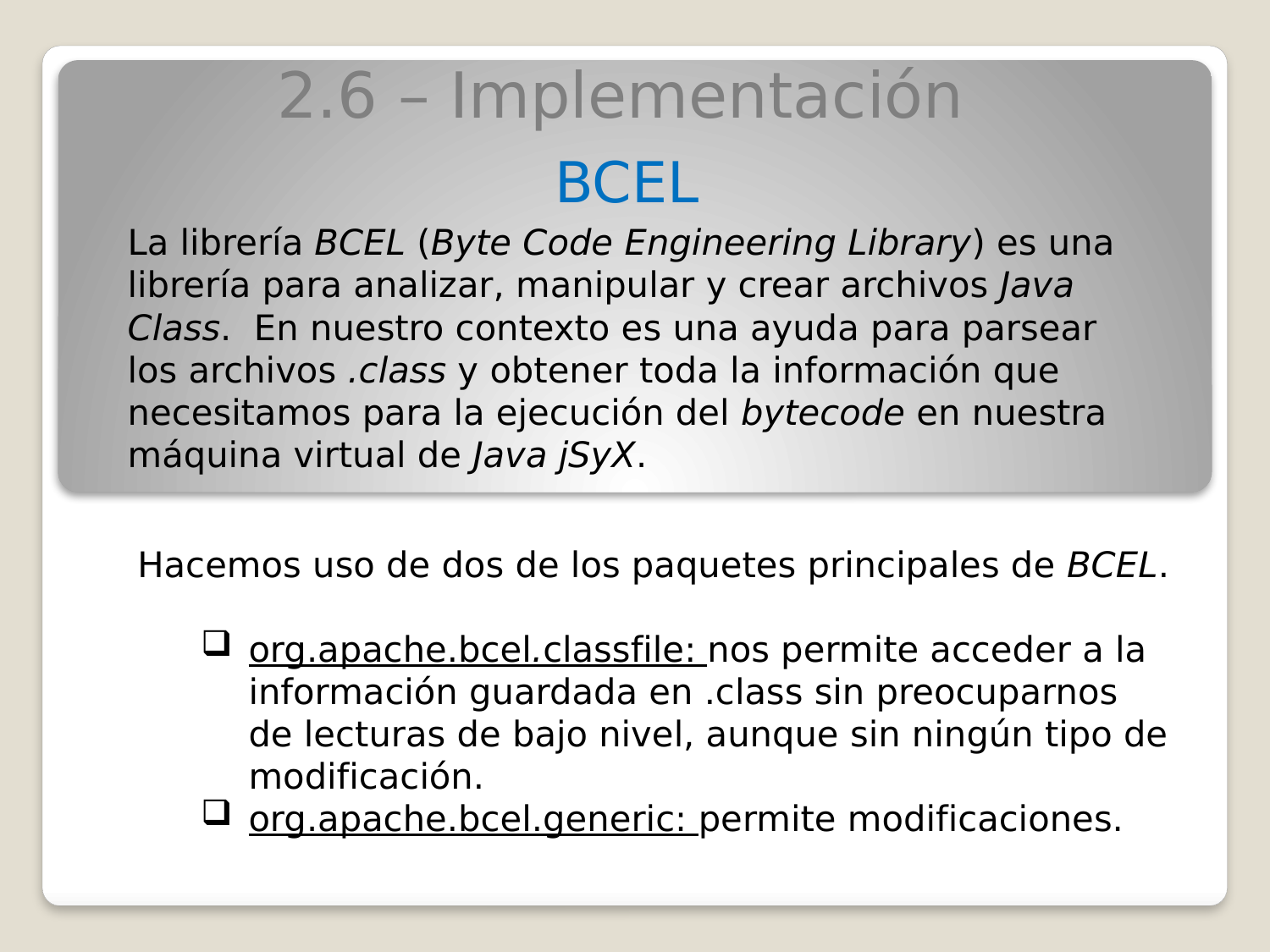

2.6 – Implementación
BCEL
La librería BCEL (Byte Code Engineering Library) es una librería para analizar, manipular y crear archivos Java Class.  En nuestro contexto es una ayuda para parsear los archivos .class y obtener toda la información que necesitamos para la ejecución del bytecode en nuestra máquina virtual de Java jSyX.

Hacemos uso de dos de los paquetes principales de BCEL.

org.apache.bcel.classfile: nos permite acceder a la información guardada en .class sin preocuparnos de lecturas de bajo nivel, aunque sin ningún tipo de modificación.
org.apache.bcel.generic: permite modificaciones.